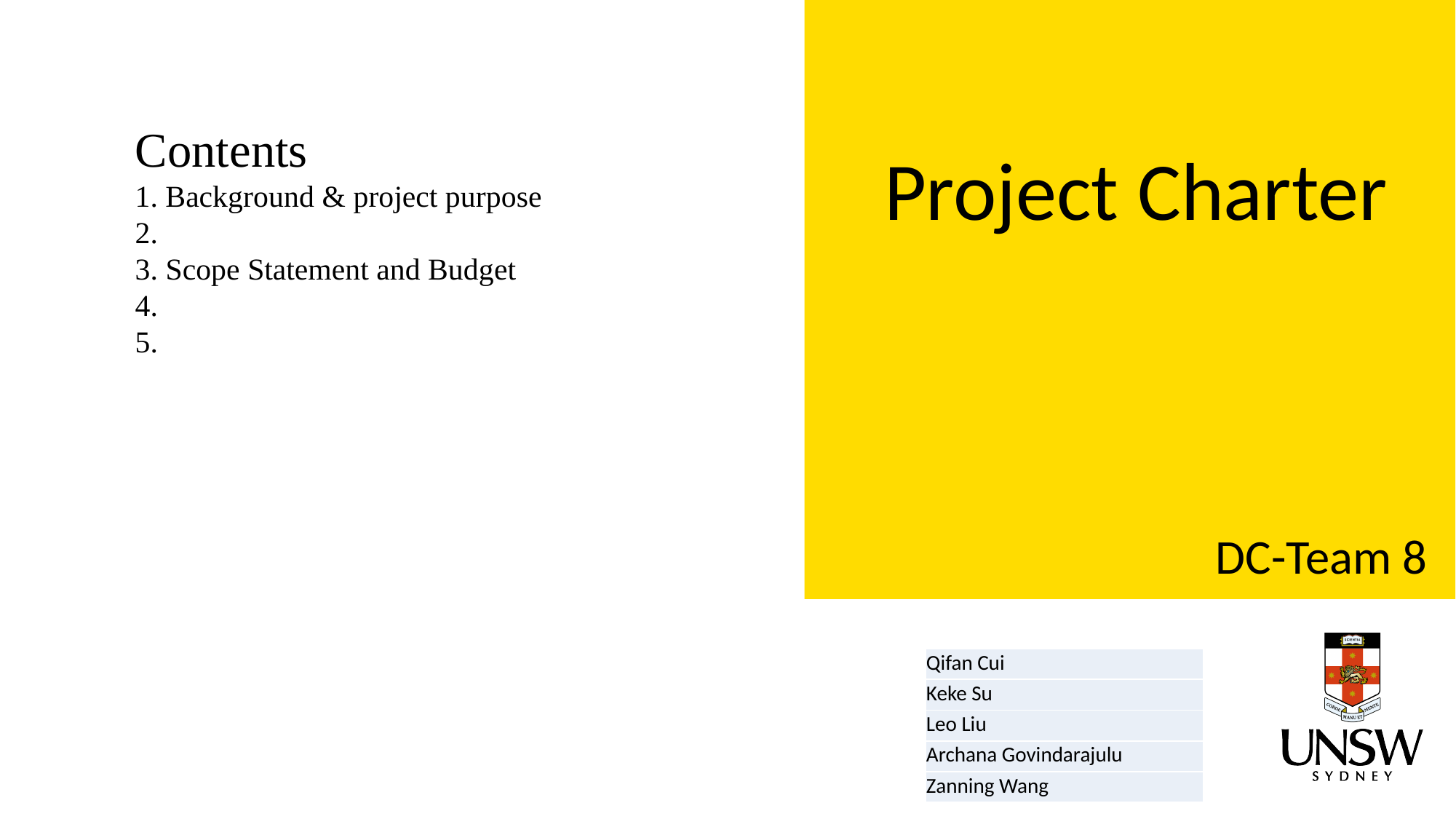

# Project Charter DC-Team 8
Contents
1. Background & project purpose
2.
3. Scope Statement and Budget
4.
5.
| Qifan Cui |
| --- |
| Keke Su |
| Leo Liu |
| Archana Govindarajulu |
| Zanning Wang |